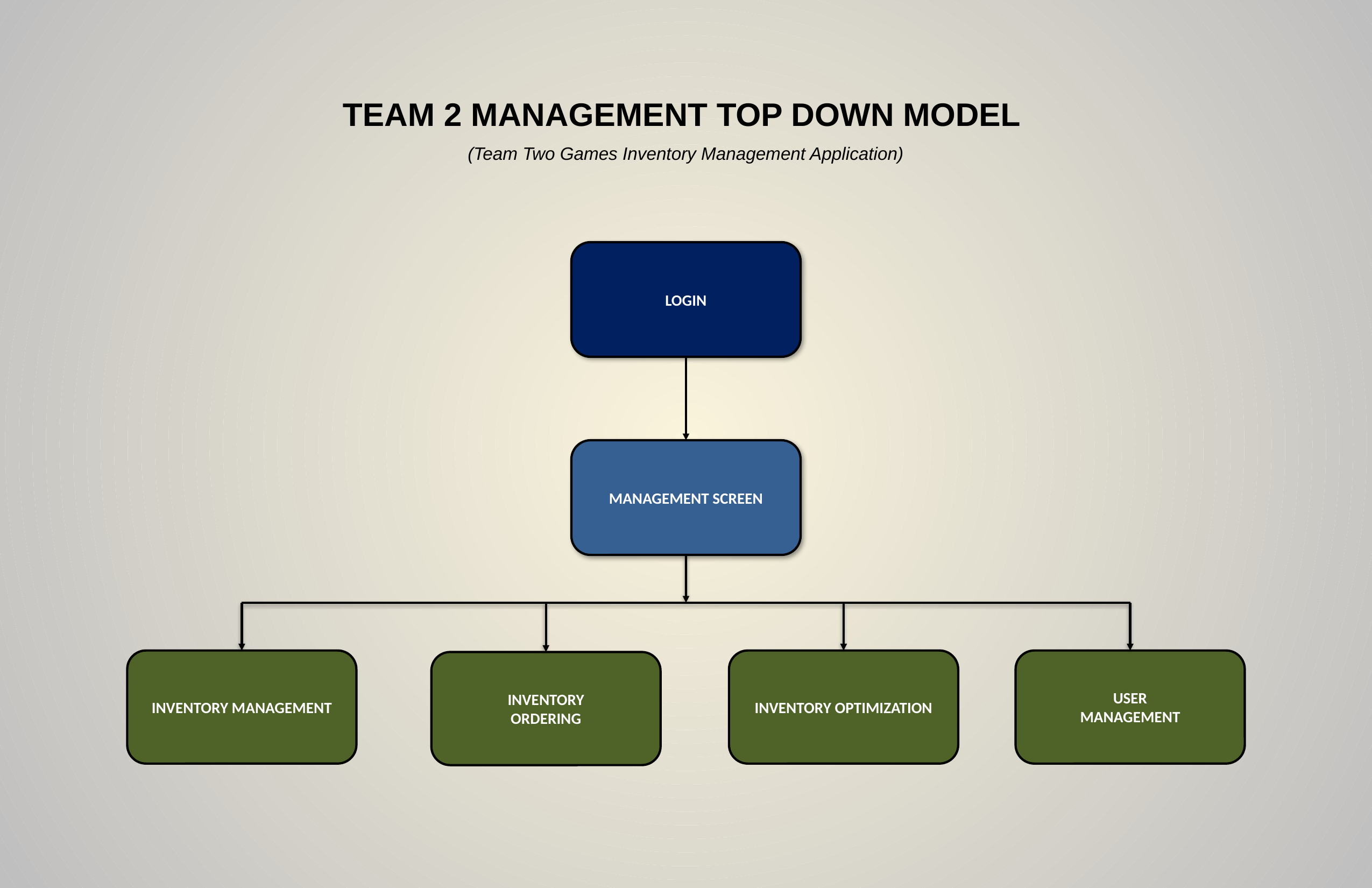

TEAM 2 MANAGEMENT TOP DOWN MODEL
(Team Two Games Inventory Management Application)
LOGIN
MANAGEMENT SCREEN
INVENTORY MANAGEMENT
INVENTORY OPTIMIZATION
USER
MANAGEMENT
INVENTORY
ORDERING